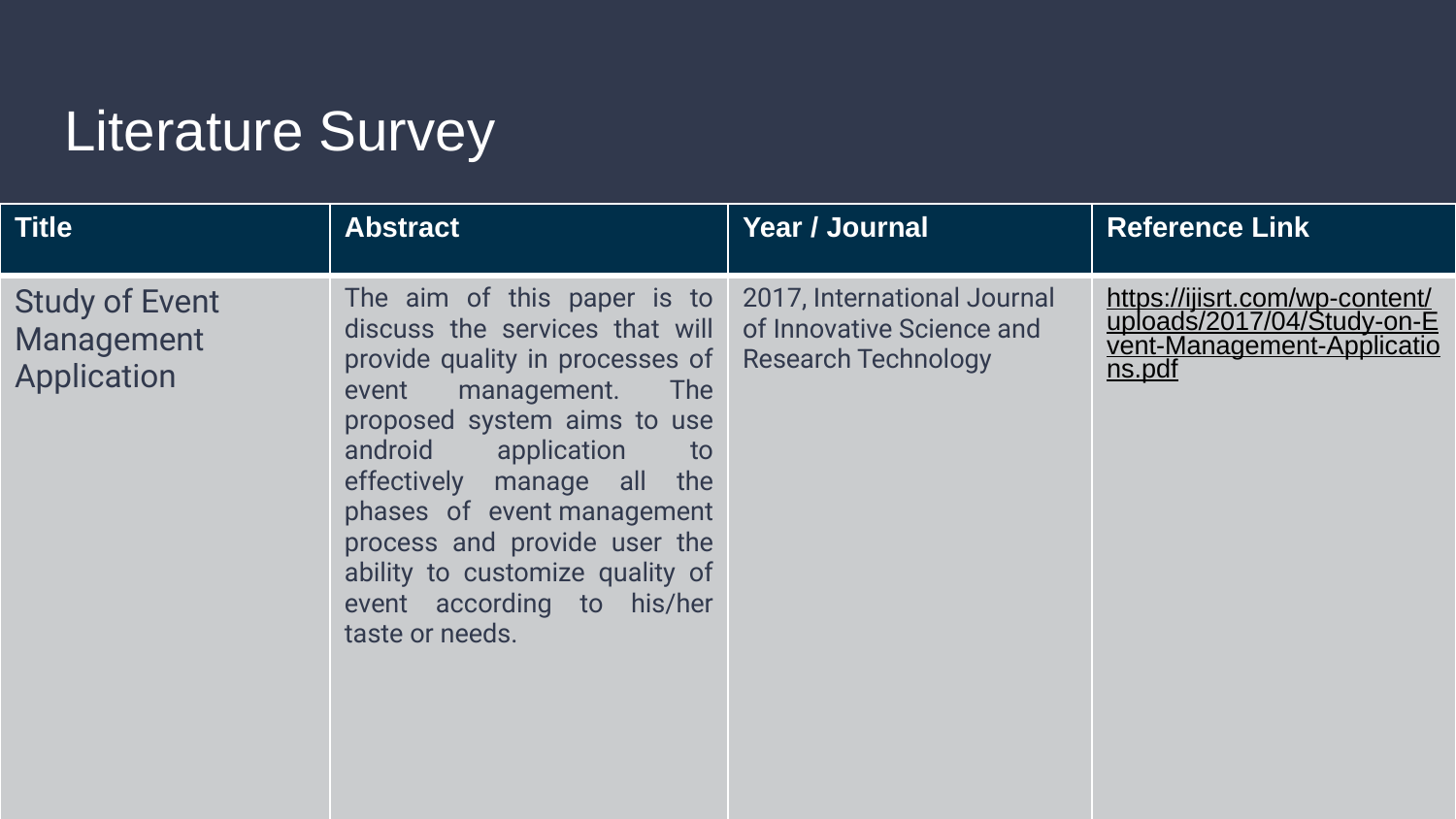

# Literature Survey

| Title | Abstract | Year / Journal | Reference Link |
| --- | --- | --- | --- |
| Study of Event Management Application | The aim of this paper is to discuss the services that will provide quality in processes of event management. The proposed system aims to use android application to effectively manage all the phases of event management process and provide user the ability to customize quality of event according to his/her taste or needs. | 2017, International Journal of Innovative Science and Research Technology | https://ijisrt.com/wp-content/uploads/2017/04/Study-on-Event-Management-Applications.pdf |